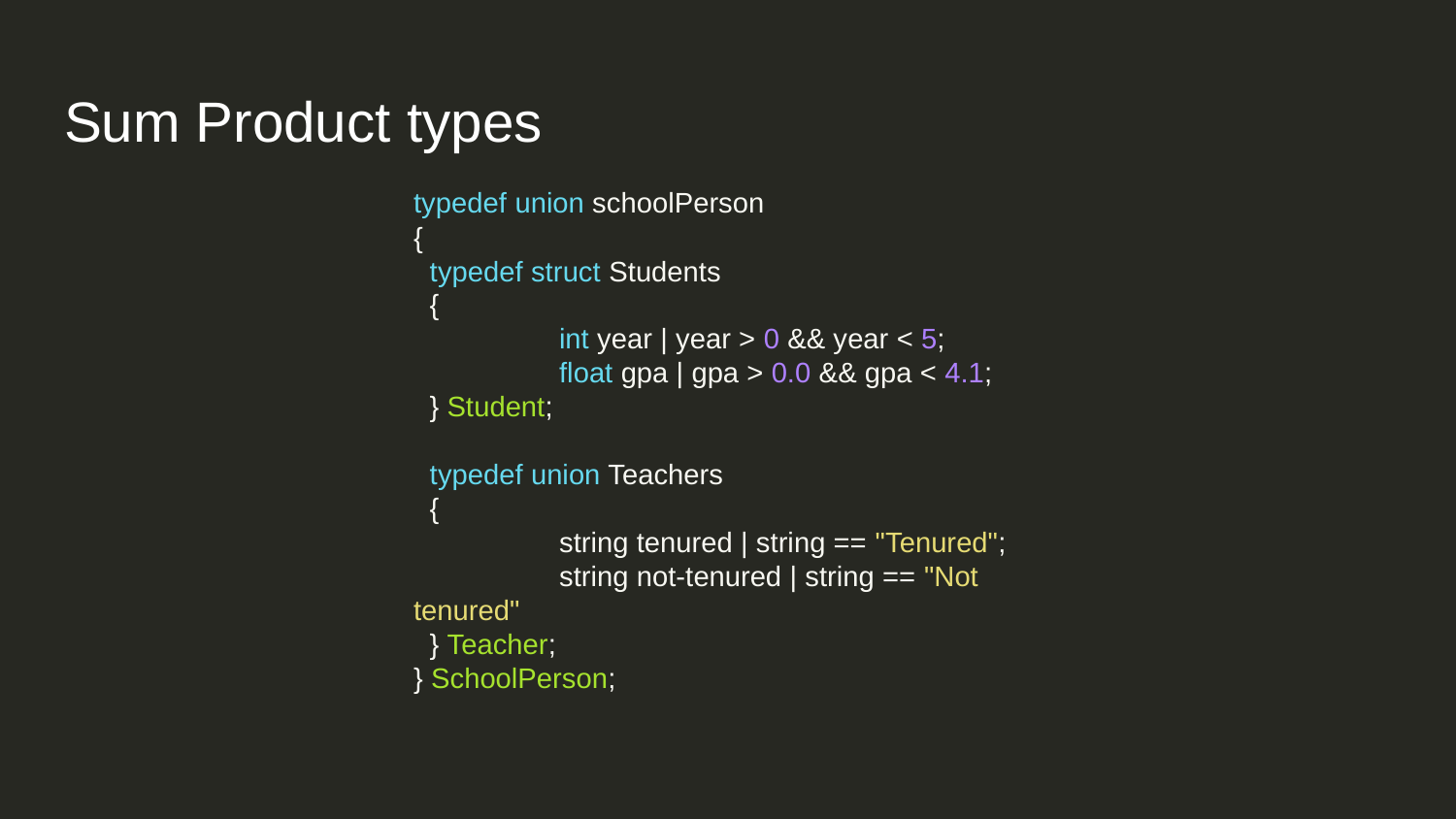

# Sum Product types
typedef union schoolPerson
{
  typedef struct Students
  {
	int year | year > 0 && year < 5;
	float gpa | gpa > 0.0 && gpa < 4.1;
  } Student;

  typedef union Teachers
  {
	string tenured | string == "Tenured";
	string not-tenured | string == "Not tenured"
  } Teacher;
} SchoolPerson;